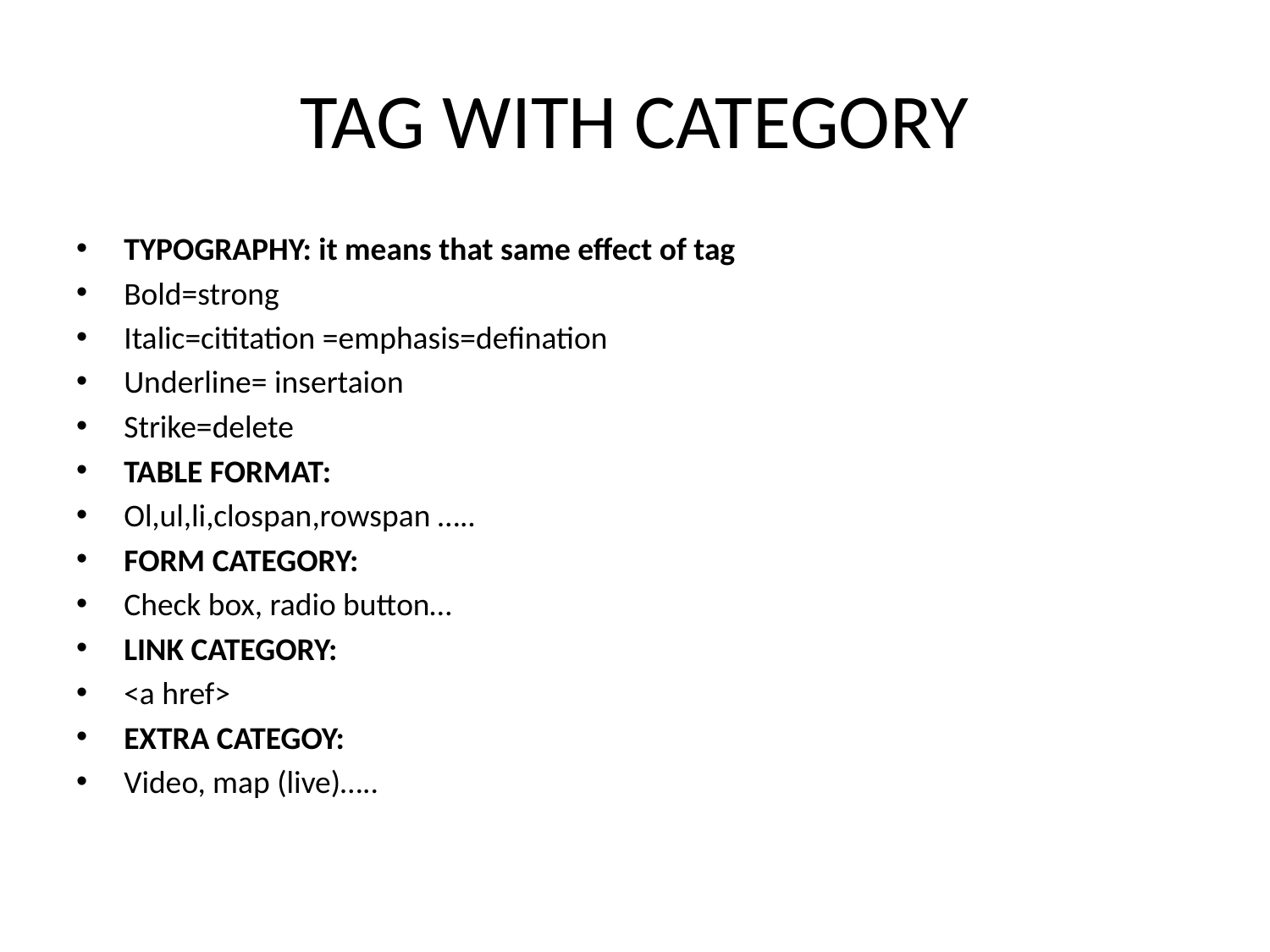

# TAG WITH CATEGORY
TYPOGRAPHY: it means that same effect of tag
Bold=strong
Italic=cititation =emphasis=defination
Underline= insertaion
Strike=delete
TABLE FORMAT:
Ol,ul,li,clospan,rowspan …..
FORM CATEGORY:
Check box, radio button…
LINK CATEGORY:
<a href>
EXTRA CATEGOY:
Video, map (live)…..